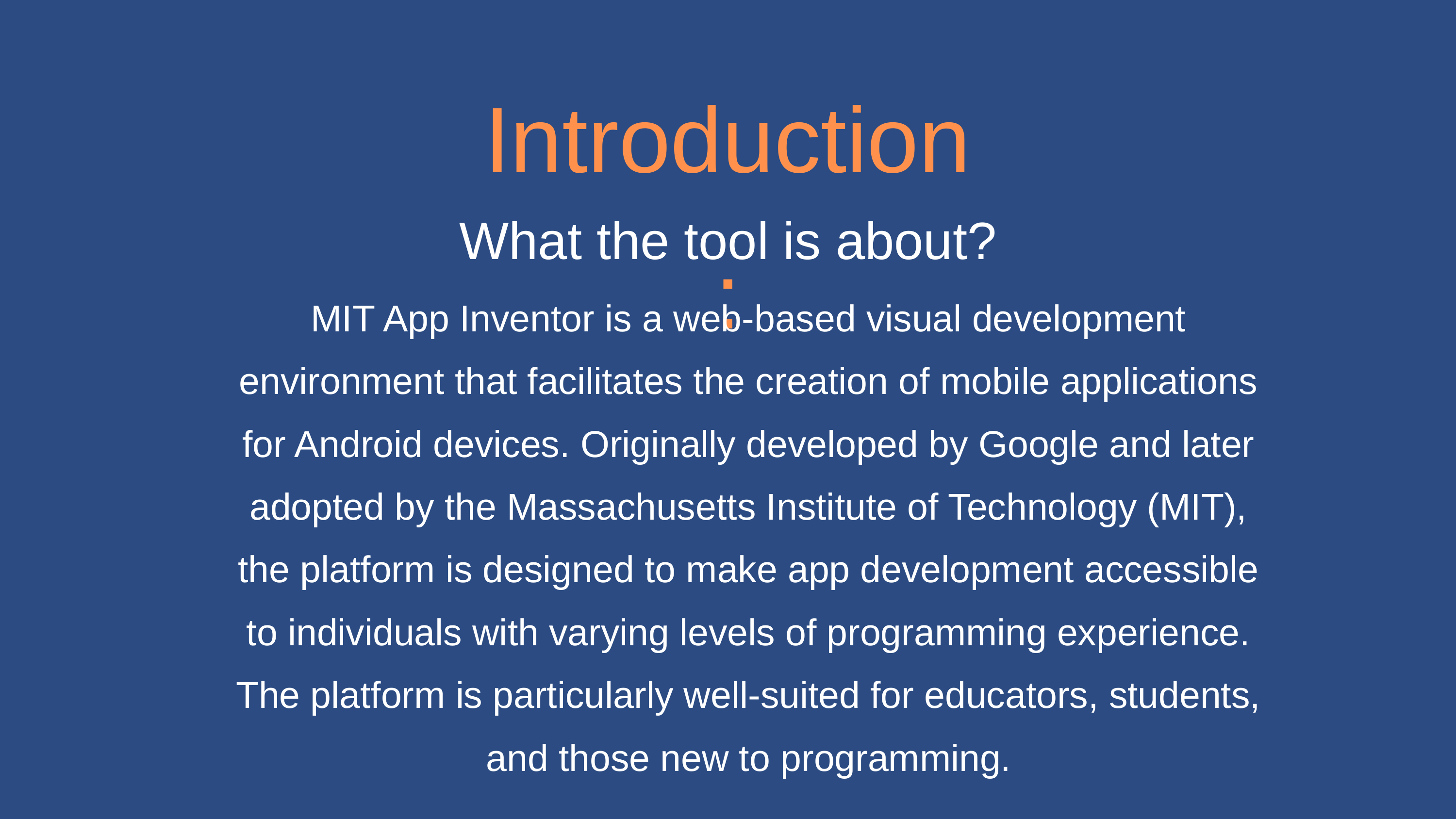

Introduction:
What the tool is about?
MIT App Inventor is a web-based visual development environment that facilitates the creation of mobile applications for Android devices. Originally developed by Google and later adopted by the Massachusetts Institute of Technology (MIT), the platform is designed to make app development accessible to individuals with varying levels of programming experience. The platform is particularly well-suited for educators, students, and those new to programming.